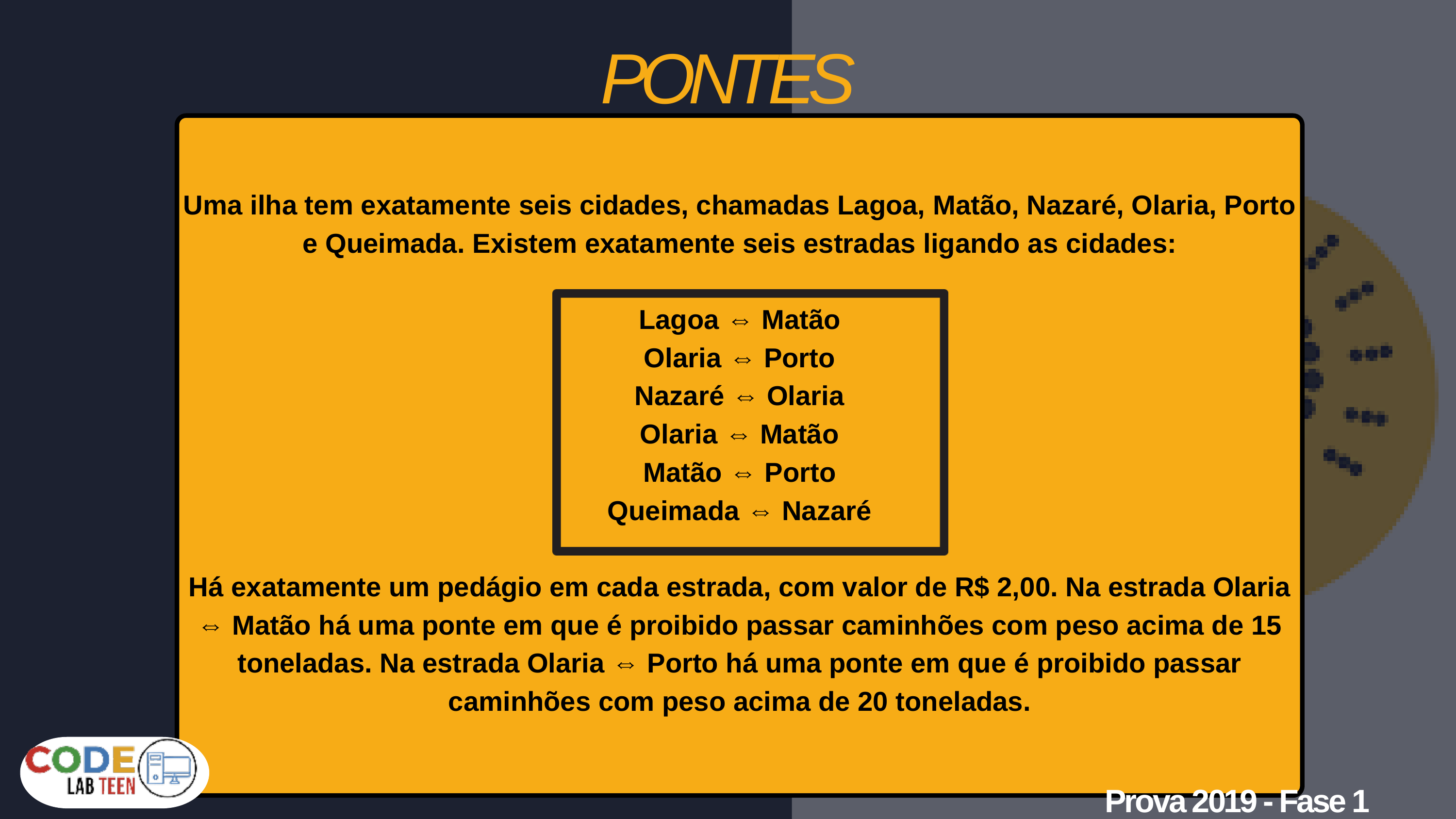

PONTES

Uma ilha tem exatamente seis cidades, chamadas Lagoa, Matão, Nazaré, Olaria, Porto e Queimada. Existem exatamente seis estradas ligando as cidades:

Lagoa ⇔ Matão
Olaria ⇔ Porto
Nazaré ⇔ Olaria
Olaria ⇔ Matão
Matão ⇔ Porto
Queimada ⇔ Nazaré

Há exatamente um pedágio em cada estrada, com valor de R$ 2,00. Na estrada Olaria ⇔ Matão há uma ponte em que é proibido passar caminhões com peso acima de 15 toneladas. Na estrada Olaria ⇔ Porto há uma ponte em que é proibido passar caminhões com peso acima de 20 toneladas.

Prova 2019 - Fase 1